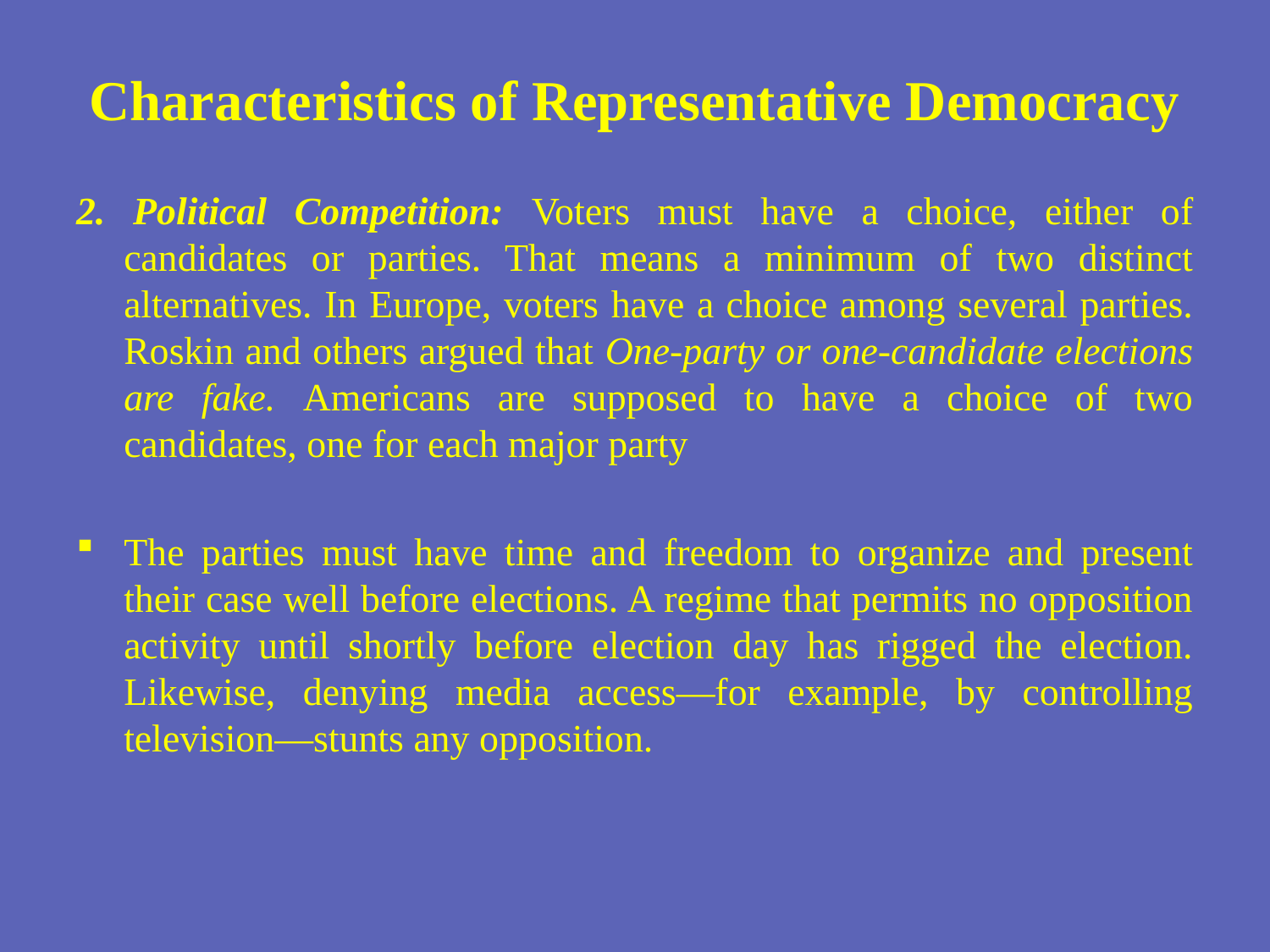

# Characteristics of Representative Democracy
2. Political Competition: Voters must have a choice, either of candidates or parties. That means a minimum of two distinct alternatives. In Europe, voters have a choice among several parties. Roskin and others argued that One-party or one-candidate elections are fake. Americans are supposed to have a choice of two candidates, one for each major party

The parties must have time and freedom to organize and present their case well before elections. A regime that permits no opposition activity until shortly before election day has rigged the election. Likewise, denying media access—for example, by controlling television—stunts any opposition.